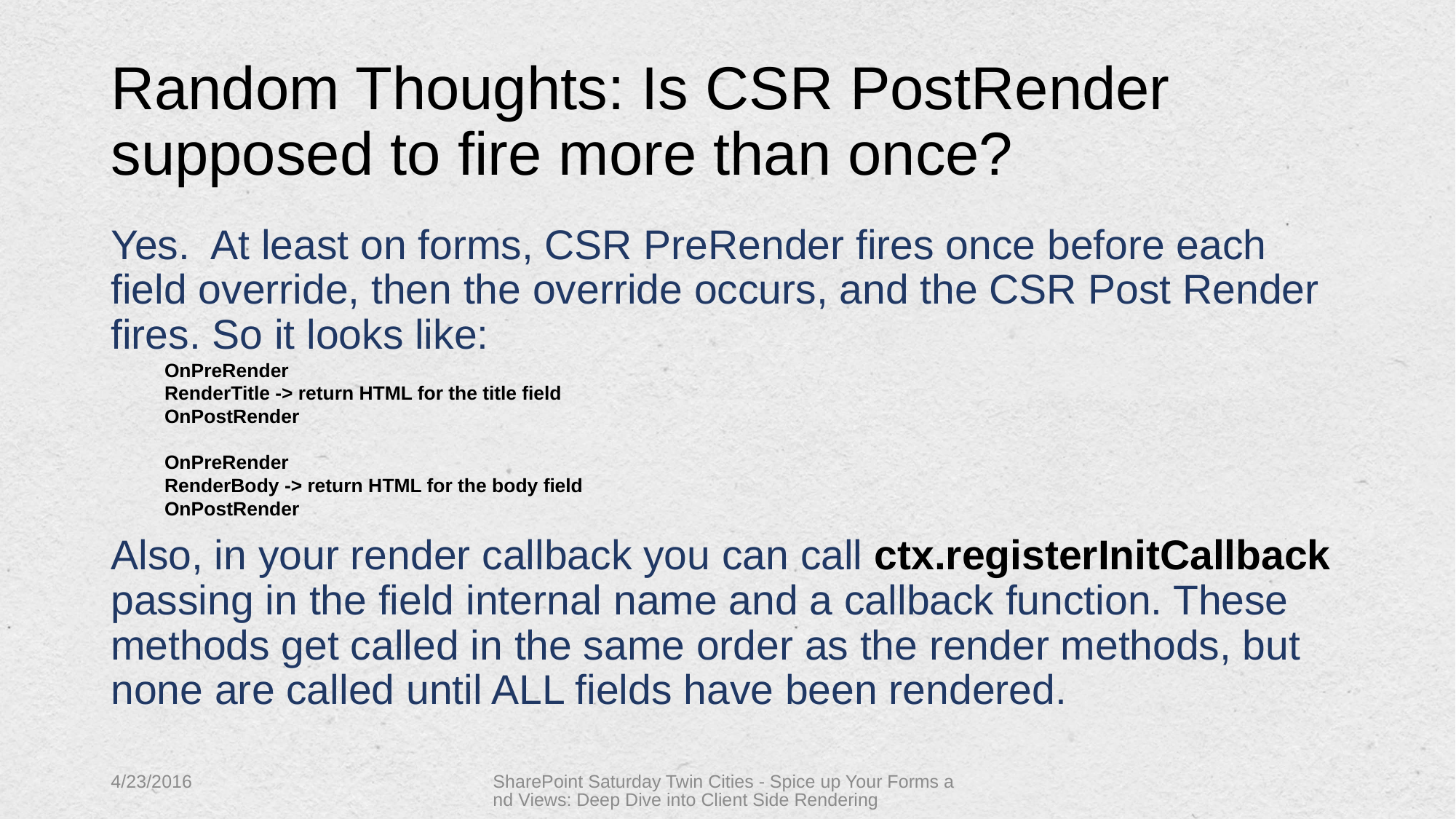

# Random Thoughts: Is CSR PostRender supposed to fire more than once?
Yes.  At least on forms, CSR PreRender fires once before each field override, then the override occurs, and the CSR Post Render fires. So it looks like:
OnPreRender
RenderTitle -> return HTML for the title field
OnPostRender

OnPreRender
RenderBody -> return HTML for the body field
OnPostRender
Also, in your render callback you can call ctx.registerInitCallback passing in the field internal name and a callback function. These methods get called in the same order as the render methods, but none are called until ALL fields have been rendered.

4/23/2016
SharePoint Saturday Twin Cities - Spice up Your Forms and Views: Deep Dive into Client Side Rendering